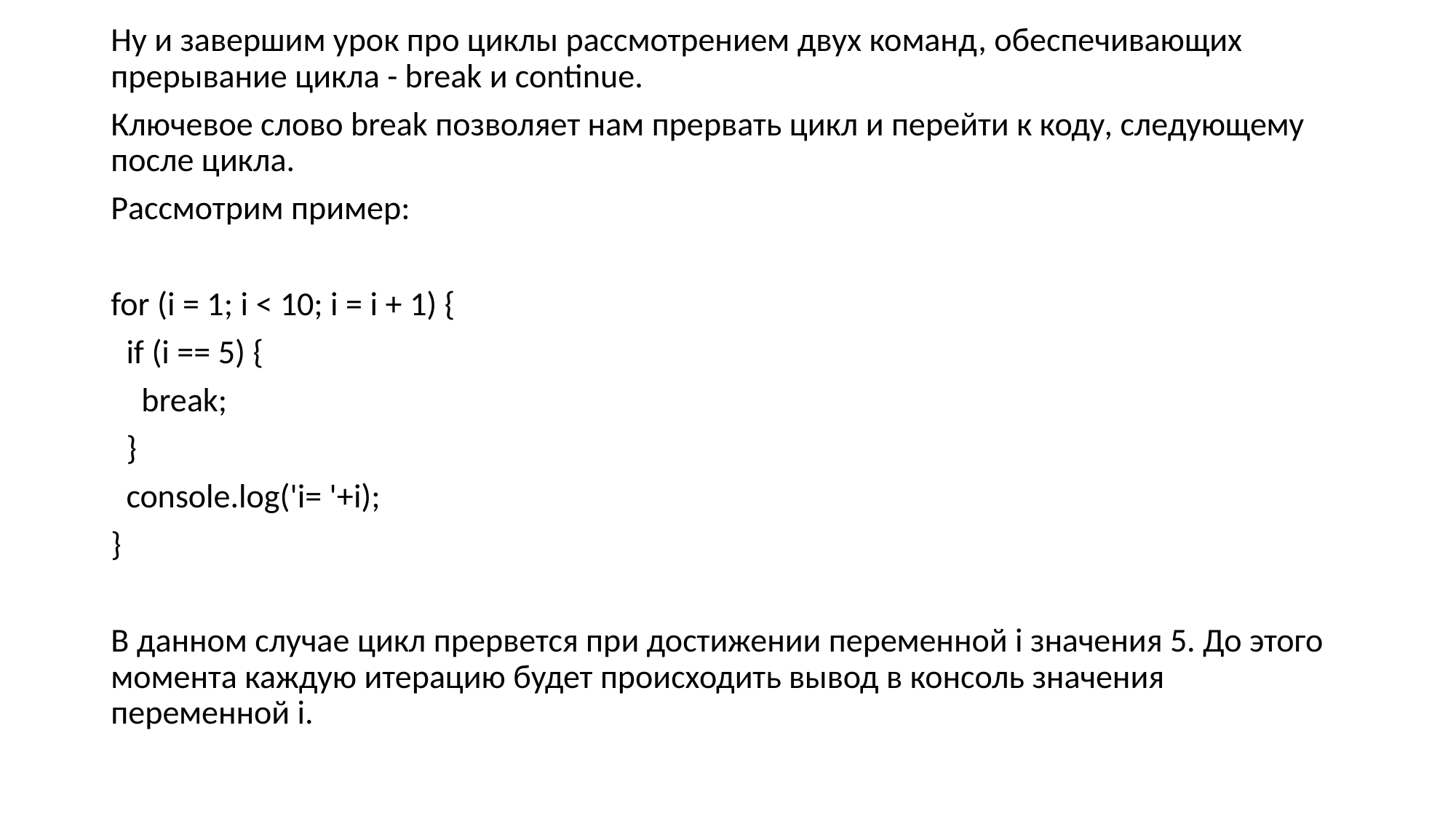

Ну и завершим урок про циклы рассмотрением двух команд, обеспечивающих прерывание цикла - break и continue.
Ключевое слово break позволяет нам прервать цикл и перейти к коду, следующему после цикла.
Рассмотрим пример:

for (i = 1; i < 10; i = i + 1) {
  if (i == 5) {
    break;
  }
  console.log('i= '+i);
}

В данном случае цикл прервется при достижении переменной i значения 5. До этого момента каждую итерацию будет происходить вывод в консоль значения переменной i.